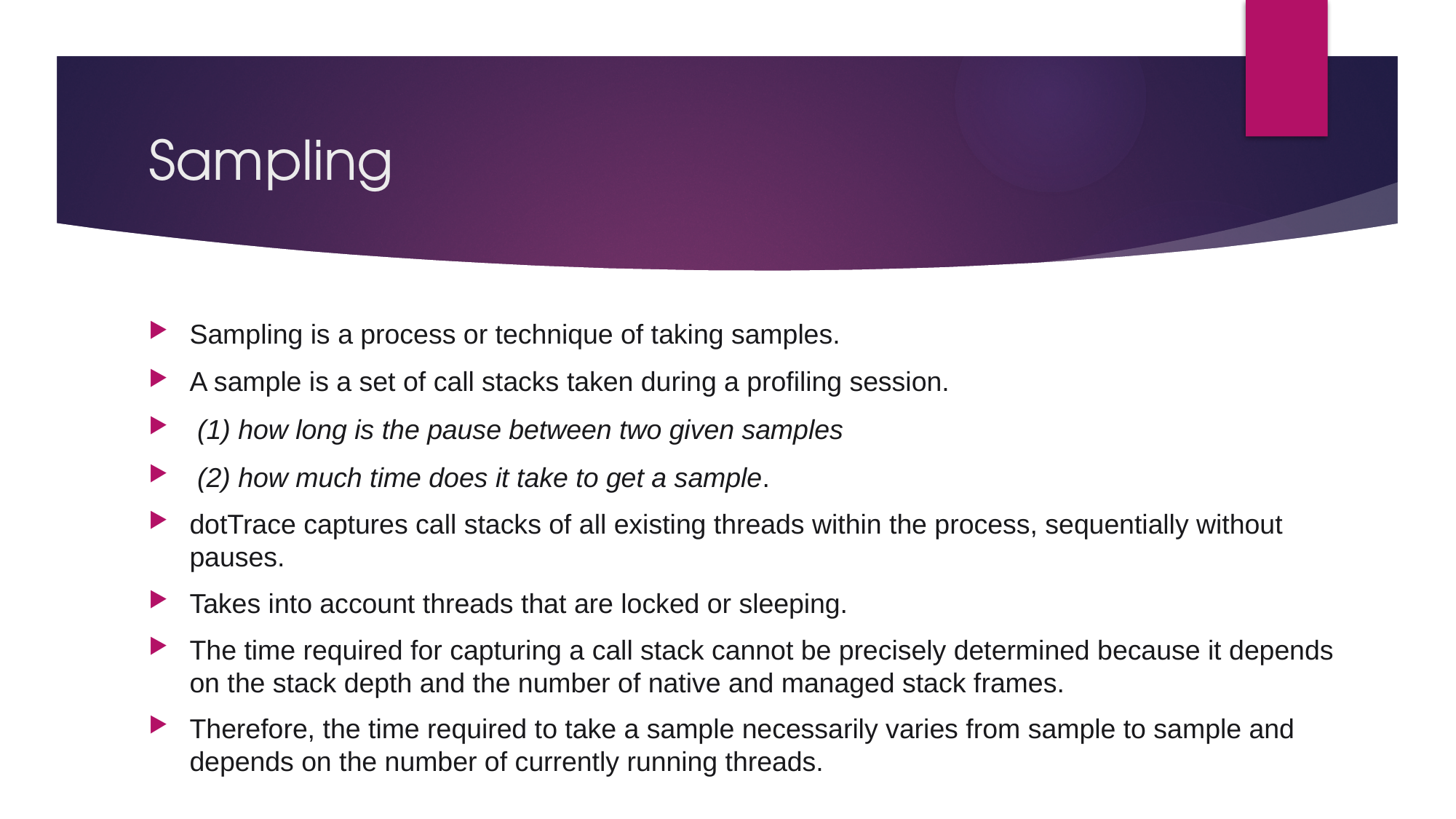

# Sampling﻿
Sampling is a process or technique of taking samples.
A sample is a set of call stacks taken during a profiling session.
 (1) how long is the pause between two given samples
 (2) how much time does it take to get a sample.
dotTrace captures call stacks of all existing threads within the process, sequentially without pauses.
Takes into account threads that are locked or sleeping.
The time required for capturing a call stack cannot be precisely determined because it depends on the stack depth and the number of native and managed stack frames.
Therefore, the time required to take a sample necessarily varies from sample to sample and depends on the number of currently running threads.